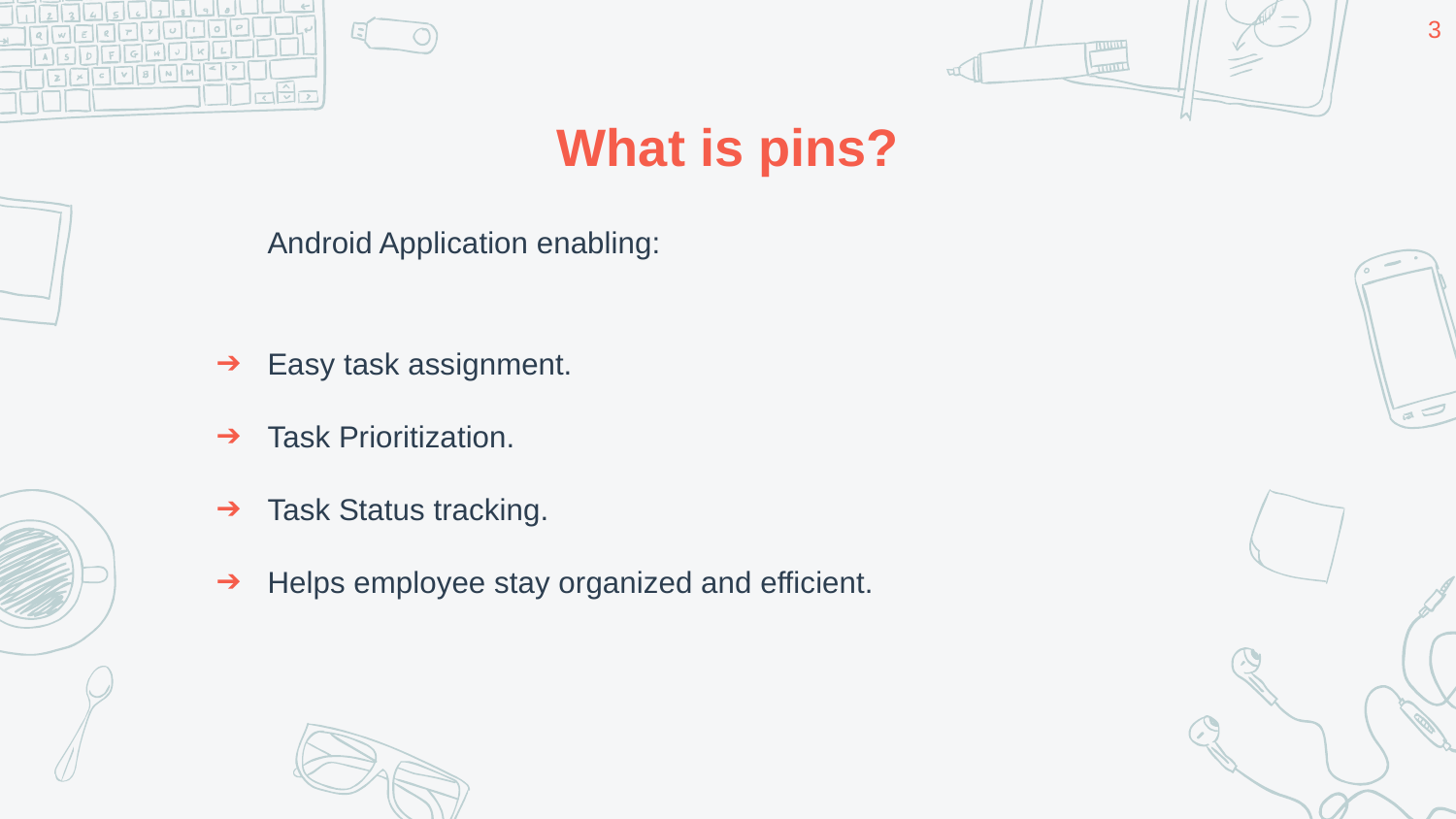

3
# What is pins?
Android Application enabling:
Easy task assignment.
Task Prioritization.
Task Status tracking.
Helps employee stay organized and efficient.